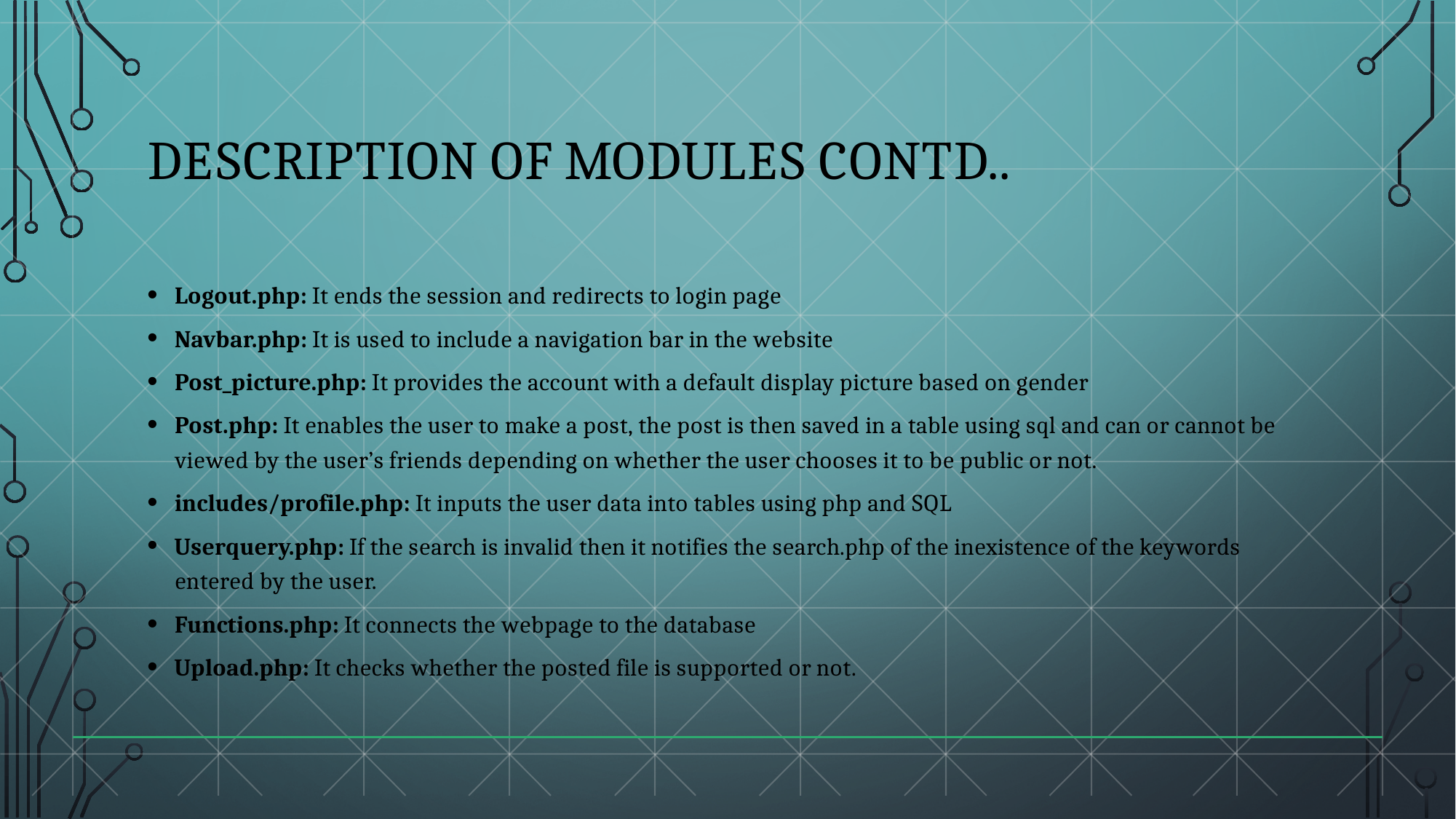

# DESCRIPTION OF MODULES CONTD..
Logout.php: It ends the session and redirects to login page
Navbar.php: It is used to include a navigation bar in the website
Post_picture.php: It provides the account with a default display picture based on gender
Post.php: It enables the user to make a post, the post is then saved in a table using sql and can or cannot be viewed by the user’s friends depending on whether the user chooses it to be public or not.
includes/profile.php: It inputs the user data into tables using php and SQL
Userquery.php: If the search is invalid then it notifies the search.php of the inexistence of the keywords entered by the user.
Functions.php: It connects the webpage to the database
Upload.php: It checks whether the posted file is supported or not.